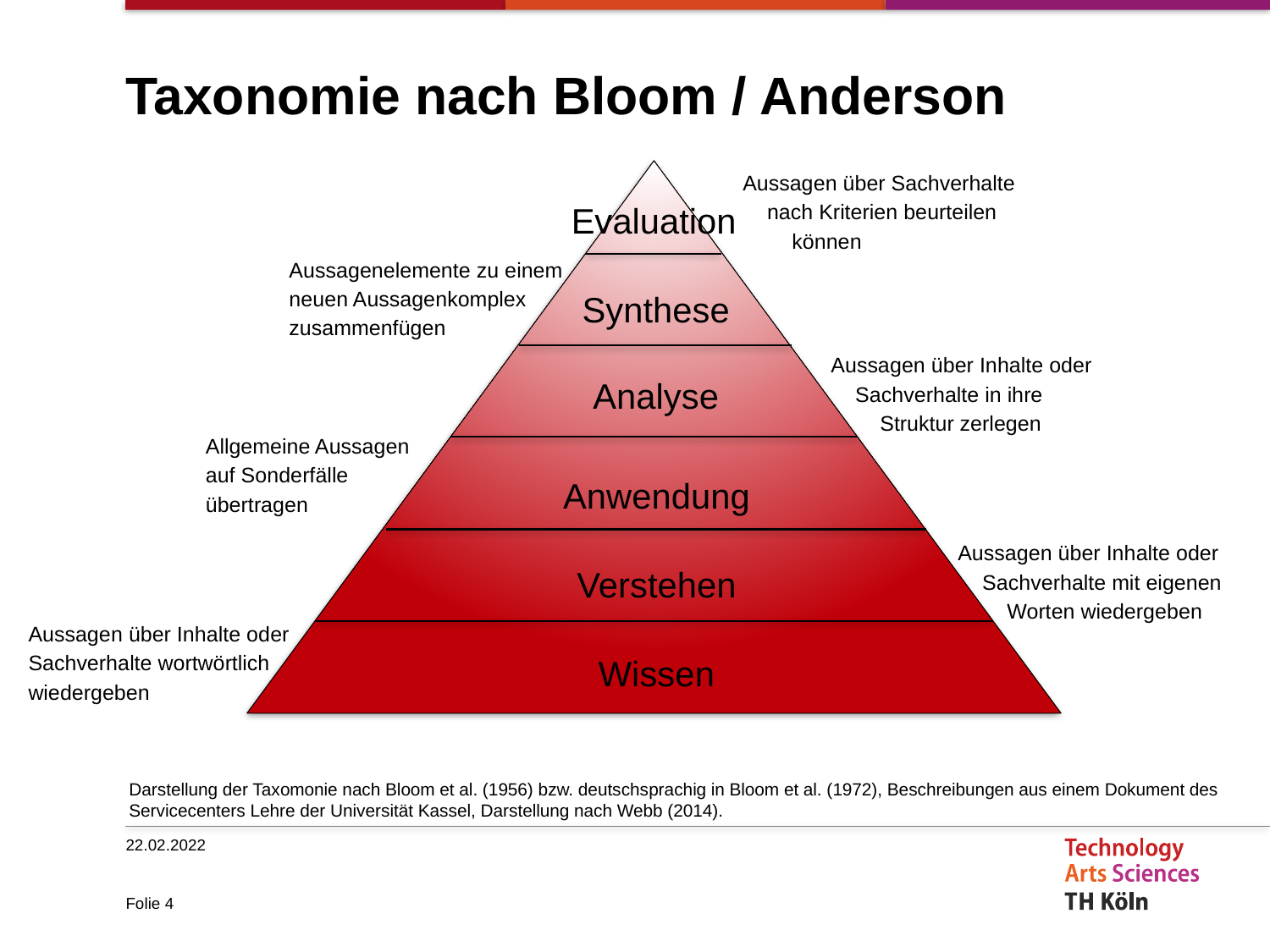

# Taxonomie nach Bloom / Anderson
Aussagen über Sachverhalte 	nach Kriterien beurteilen 		können

Evaluation
Synthese
Analyse
Anwendung
Verstehen
Wissen
Aussagenelemente zu einem neuen Aussagenkomplex zusammenfügen
Aussagen über Inhalte oder 	Sachverhalte in ihre 			Struktur zerlegen
Allgemeine Aussagen
auf Sonderfälle übertragen
Aussagen über Inhalte oder 	Sachverhalte mit eigenen 		Worten wiedergeben
Aussagen über Inhalte oder Sachverhalte wortwörtlich wiedergeben
Darstellung der Taxomonie nach Bloom et al. (1956) bzw. deutschsprachig in Bloom et al. (1972), Beschreibungen aus einem Dokument des Servicecenters Lehre der Universität Kassel, Darstellung nach Webb (2014).
22.02.2022
Folie 4